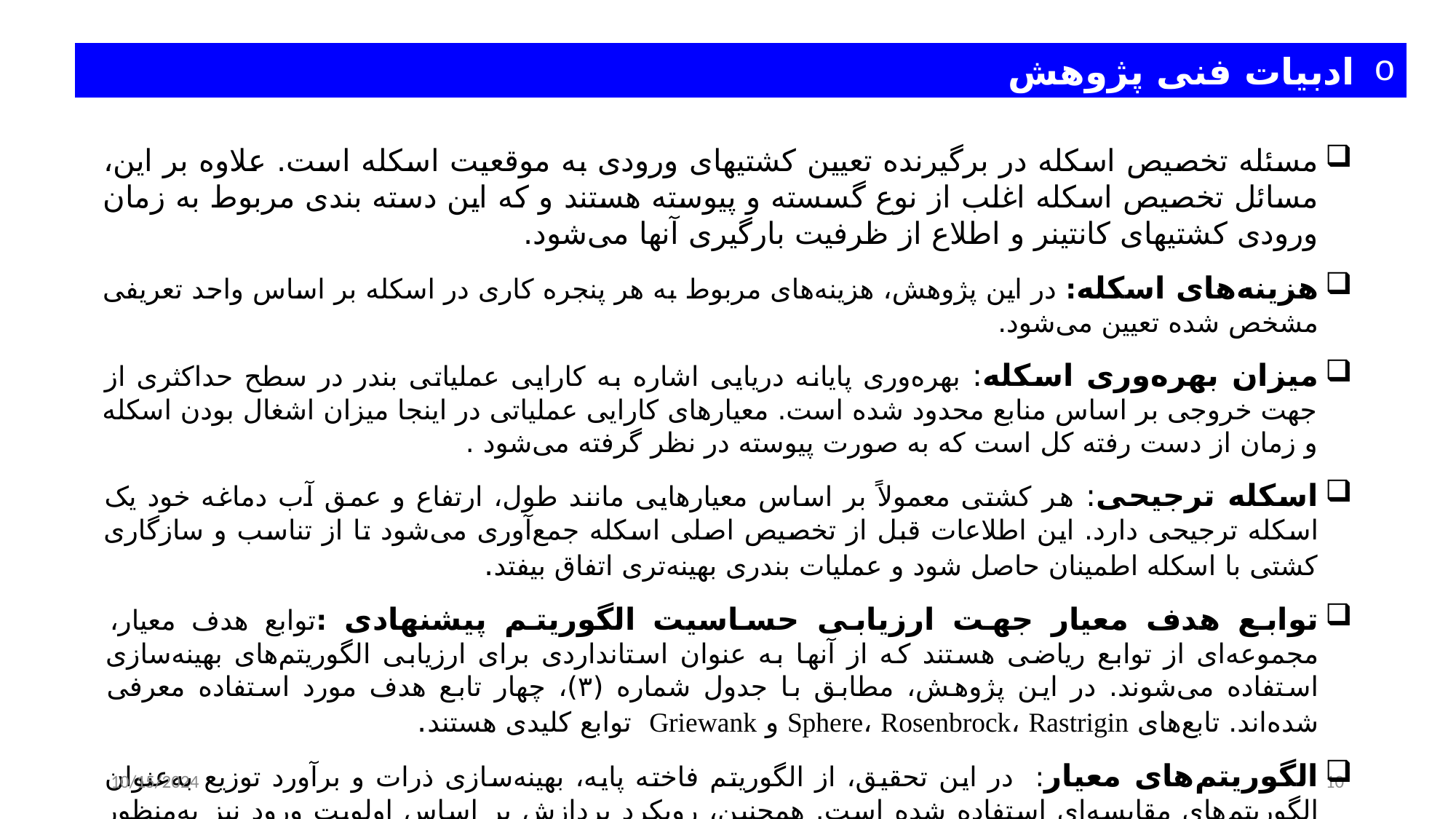

ادبیات فنی پژوهش
مسئله تخصیص اسکله در برگیرنده تعیین کشتی­های ورودی به موقعیت اسکله است. علاوه بر این، مسائل تخصیص اسکله اغلب از نوع گسسته و پیوسته هستند و که این دسته بندی مربوط به زمان ورودی کشتی­های کانتینر و اطلاع از ظرفیت بارگیری آنها می‌شود.
هزینه‌های اسکله: در این پژوهش، هزینه‌های مربوط به هر پنجره کاری در اسکله بر اساس واحد تعریفی مشخص شده تعیین می‌شود.
میزان بهره‌وری اسکله: بهره‌‌وری پایانه دریایی اشاره به کارایی عملیاتی بندر در سطح حداکثری از جهت خروجی بر اساس منابع محدود شده است. معیارهای کارایی عملیاتی در اینجا میزان اشغال بودن اسکله و زمان از دست رفته کل است که به صورت پیوسته در نظر گرفته می‌شود .
اسکله ترجیحی: هر کشتی معمولاً بر اساس معیارهایی مانند طول، ارتفاع و عمق آب دماغه خود یک اسکله ترجیحی دارد. این اطلاعات قبل از تخصیص اصلی اسکله جمع‌آوری می‌شود تا از تناسب و سازگاری کشتی با اسکله اطمینان حاصل شود و عملیات بندری بهینه‌تری اتفاق بیفتد.
توابع هدف معیار جهت ارزیابی حساسیت الگوریتم پیشنهادی :توابع هدف معیار، مجموعه‌ای از توابع ریاضی هستند که از آنها به عنوان استانداردی برای ارزیابی الگوریتم‌های بهینه‌سازی استفاده می‌شوند. در این پژوهش، مطابق با جدول شماره (۳)، چهار تابع هدف مورد استفاده معرفی شده‌اند. تابع‌های Sphere، Rosenbrock، Rastrigin و Griewank  توابع کلیدی هستند.
الگوریتم‌های معیار:  در این تحقیق، از الگوریتم فاخته پایه، بهینه‌سازی ذرات و برآورد توزیع به‌عنوان الگوریتم‌های مقایسه‌ای استفاده شده است. همچنین، رویکرد پردازش بر اساس اولویت ورود نیز به‌منظور ارزیابی کارایی و بهینه‌سازی تخصیص منابع در روش پیشنهادی لحاظ گردیده است.

10/15/2024
10